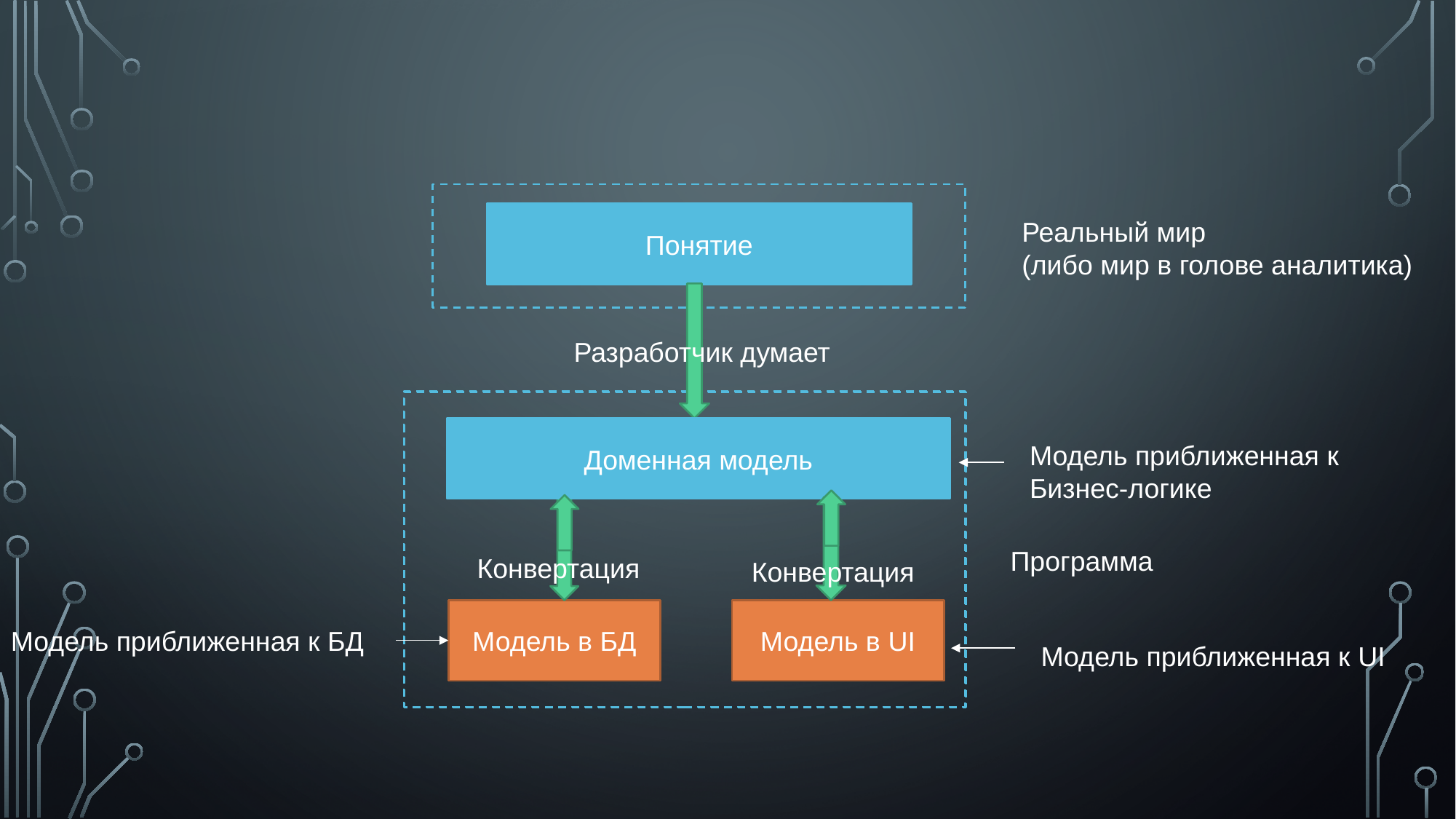

Понятие
Реальный мир
(либо мир в голове аналитика)

Разработчик думает
Доменная модель

Конвертация
Конвертация

Модель приближенная к
Бизнес-логике
Программа
Модель в БД
Модель в UI
Модель приближенная к БД
Модель приближенная к UI